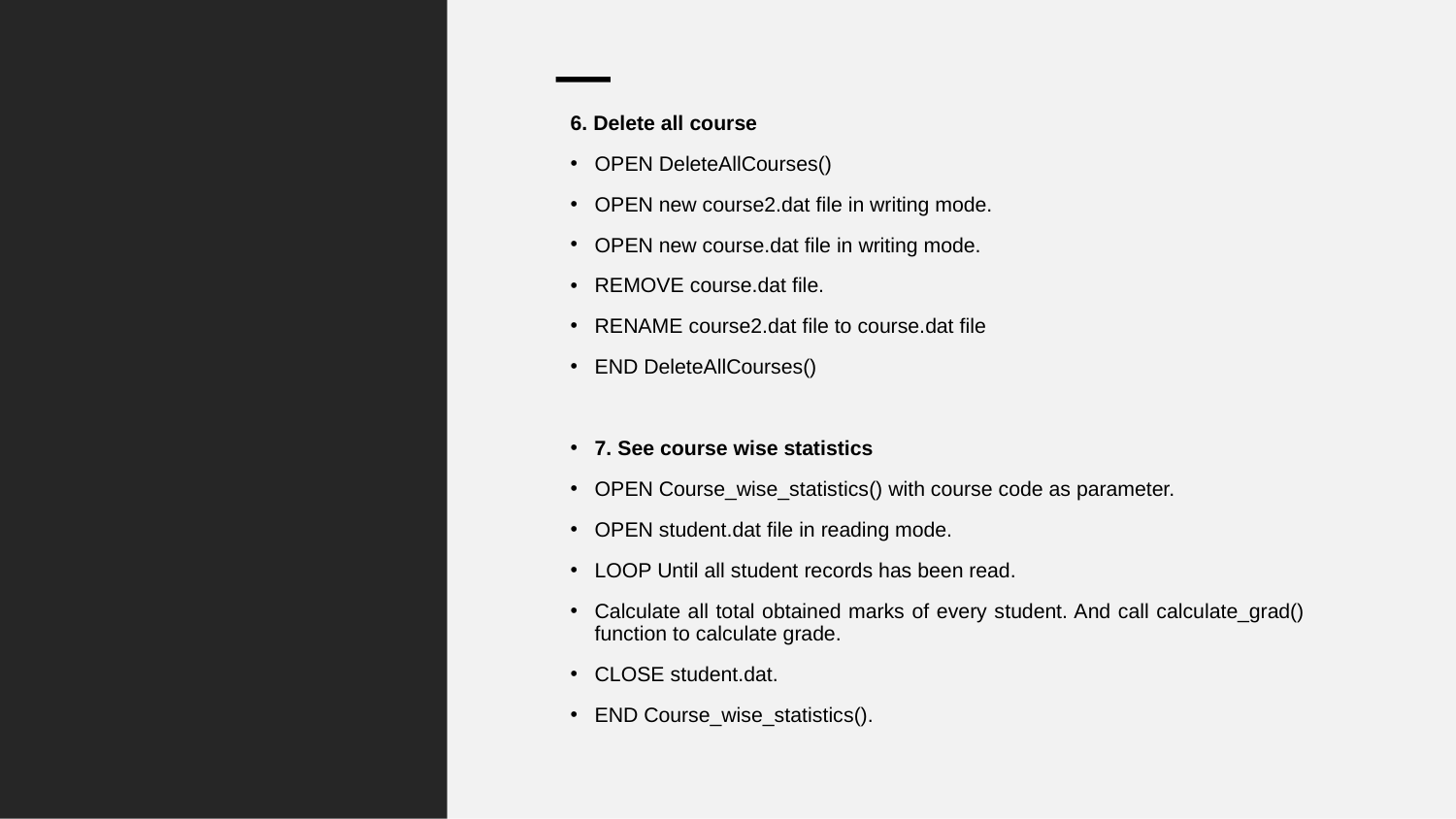

# 6. Delete all course
OPEN DeleteAllCourses()
OPEN new course2.dat file in writing mode.
OPEN new course.dat file in writing mode.
REMOVE course.dat file.
RENAME course2.dat file to course.dat file
END DeleteAllCourses()

7. See course wise statistics
OPEN Course_wise_statistics() with course code as parameter.
OPEN student.dat file in reading mode.
LOOP Until all student records has been read.
Calculate all total obtained marks of every student. And call calculate_grad() function to calculate grade.
CLOSE student.dat.
END Course_wise_statistics().